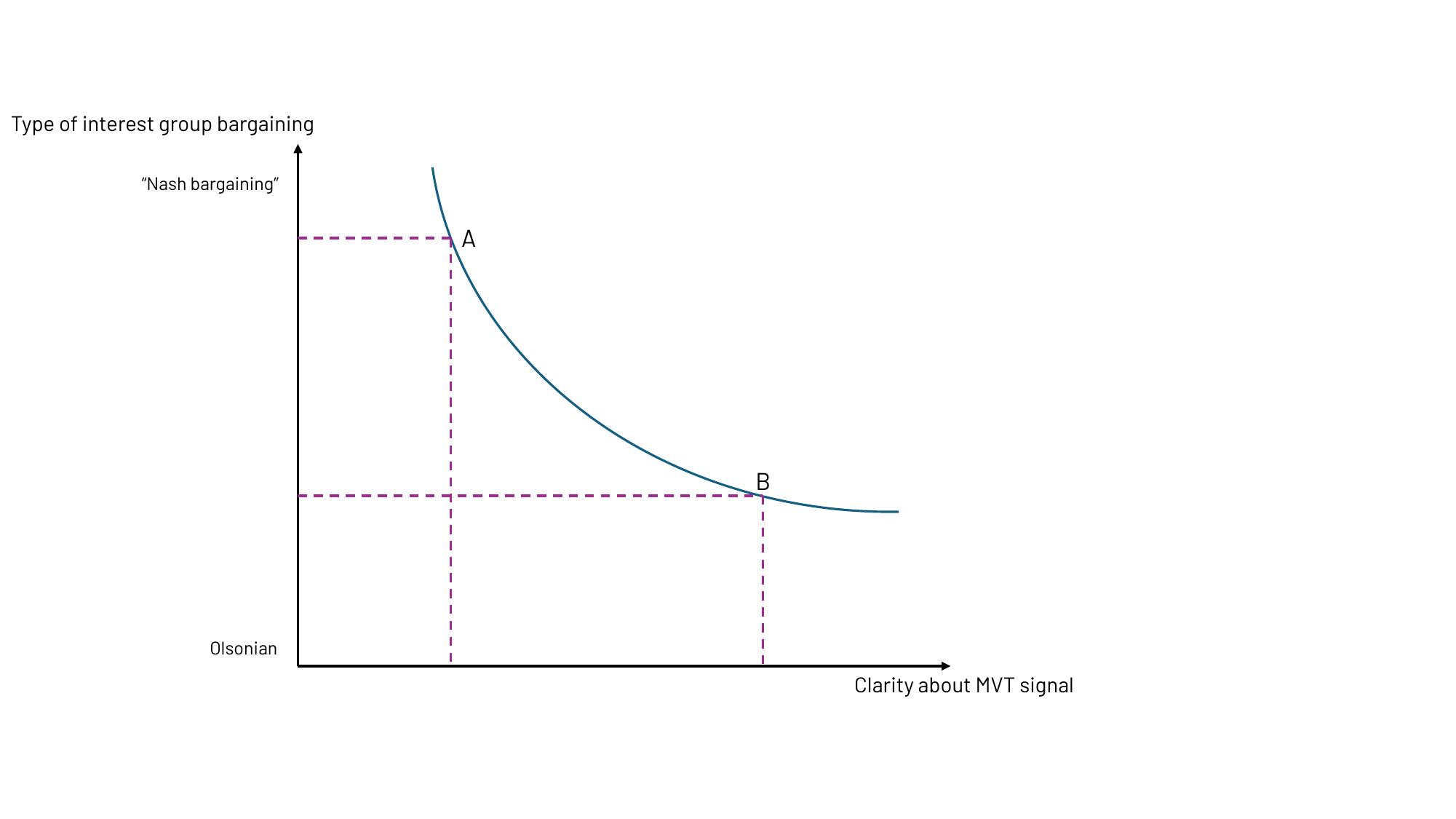

Type of interest group bargaining
“Nash bargaining”
A
B
Olsonian
Clarity about MVT signal